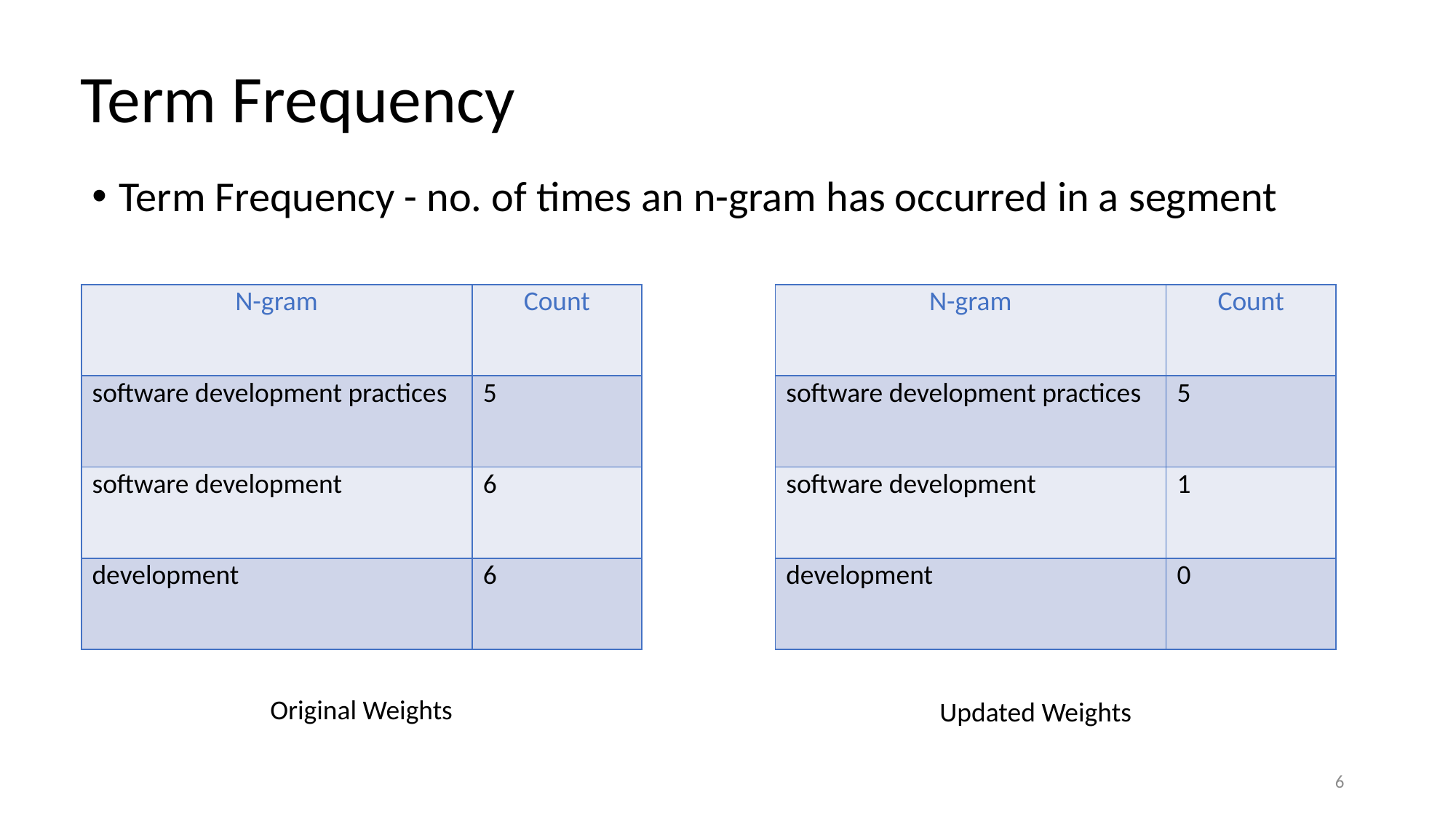

# Term Frequency
Term Frequency - no. of times an n-gram has occurred in a segment

| N-gram | Count |
| --- | --- |
| software development practices | 5 |
| software development | 6 |
| development | 6 |
| N-gram | Count |
| --- | --- |
| software development practices | 5 |
| software development | 1 |
| development | 0 |
Original Weights
Updated Weights
6